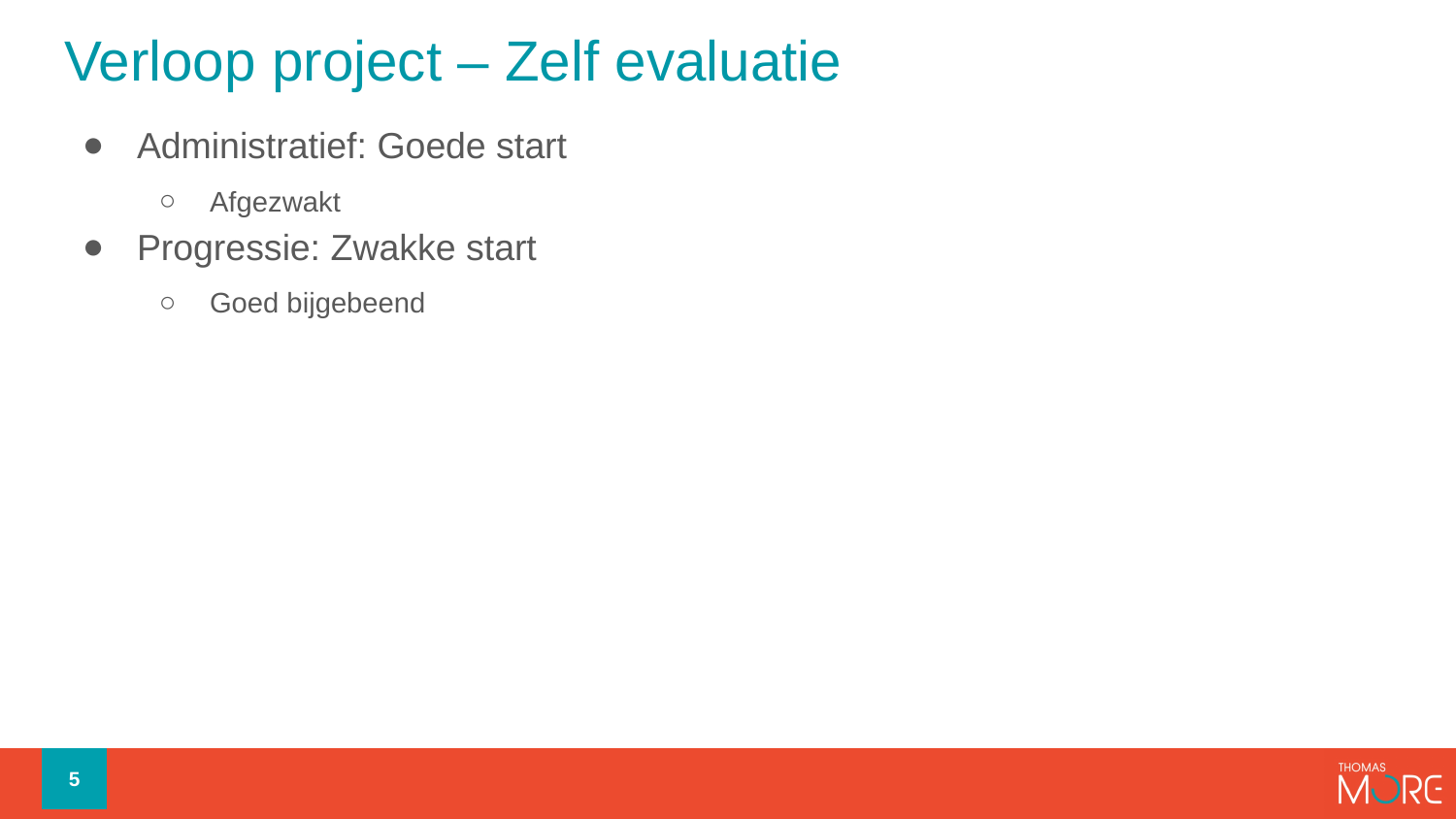

# Verloop project – Zelf evaluatie
Administratief: Goede start
Afgezwakt
Progressie: Zwakke start
Goed bijgebeend

5